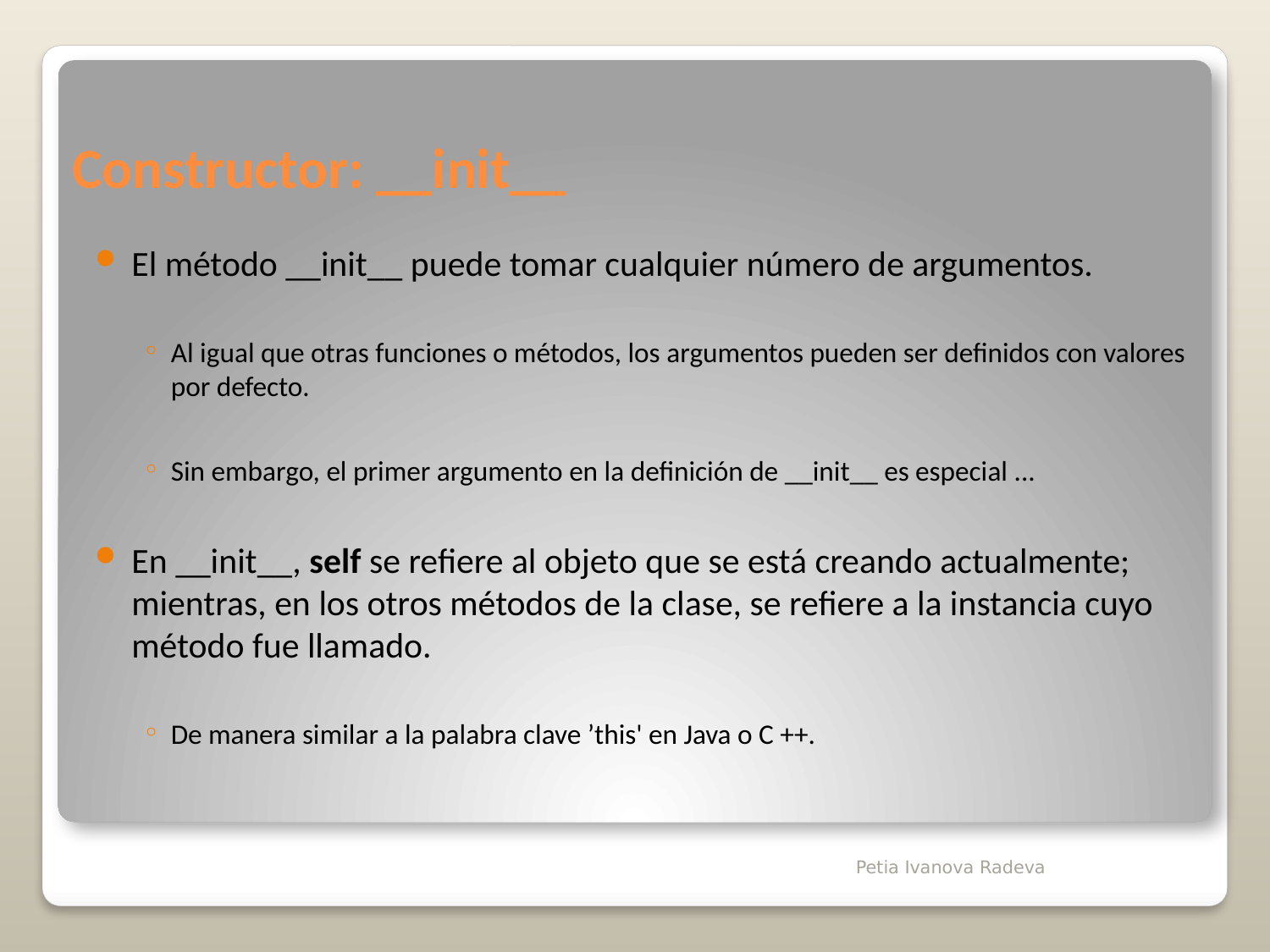

# Constructor: __init__
El método __init__ puede tomar cualquier número de argumentos.

Al igual que otras funciones o métodos, los argumentos pueden ser definidos con valores por defecto.

Sin embargo, el primer argumento en la definición de __init__ es especial ...

En __init__, self se refiere al objeto que se está creando actualmente; mientras, en los otros métodos de la clase, se refiere a la instancia cuyo método fue llamado.

De manera similar a la palabra clave ’this' en Java o C ++.